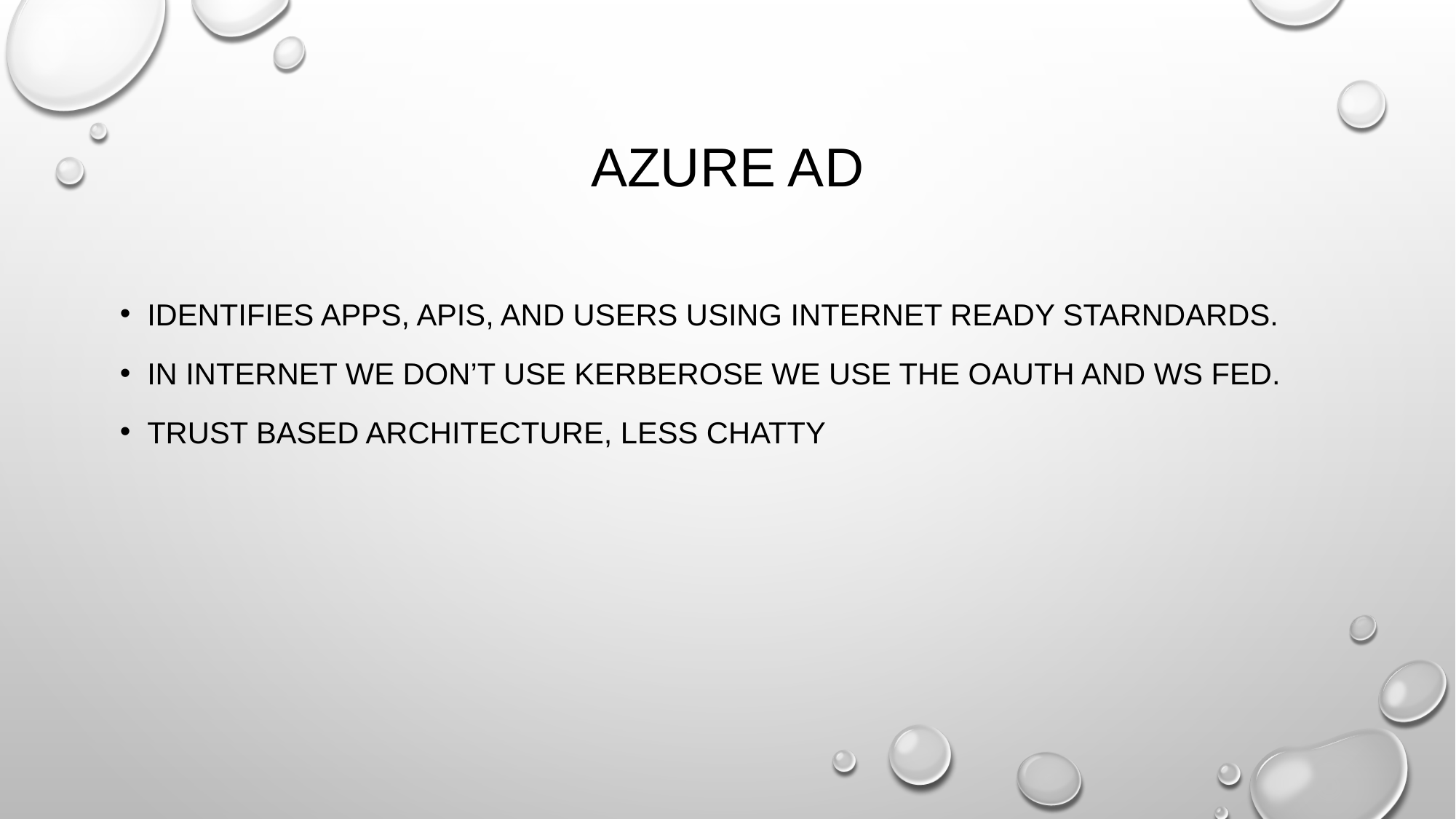

# Azure AD
Identifies apps, apis, and users using internet ready starndards.
In internet we don’t use kerberose we use the oauth and ws fed.
Trust based architecture, less chatty